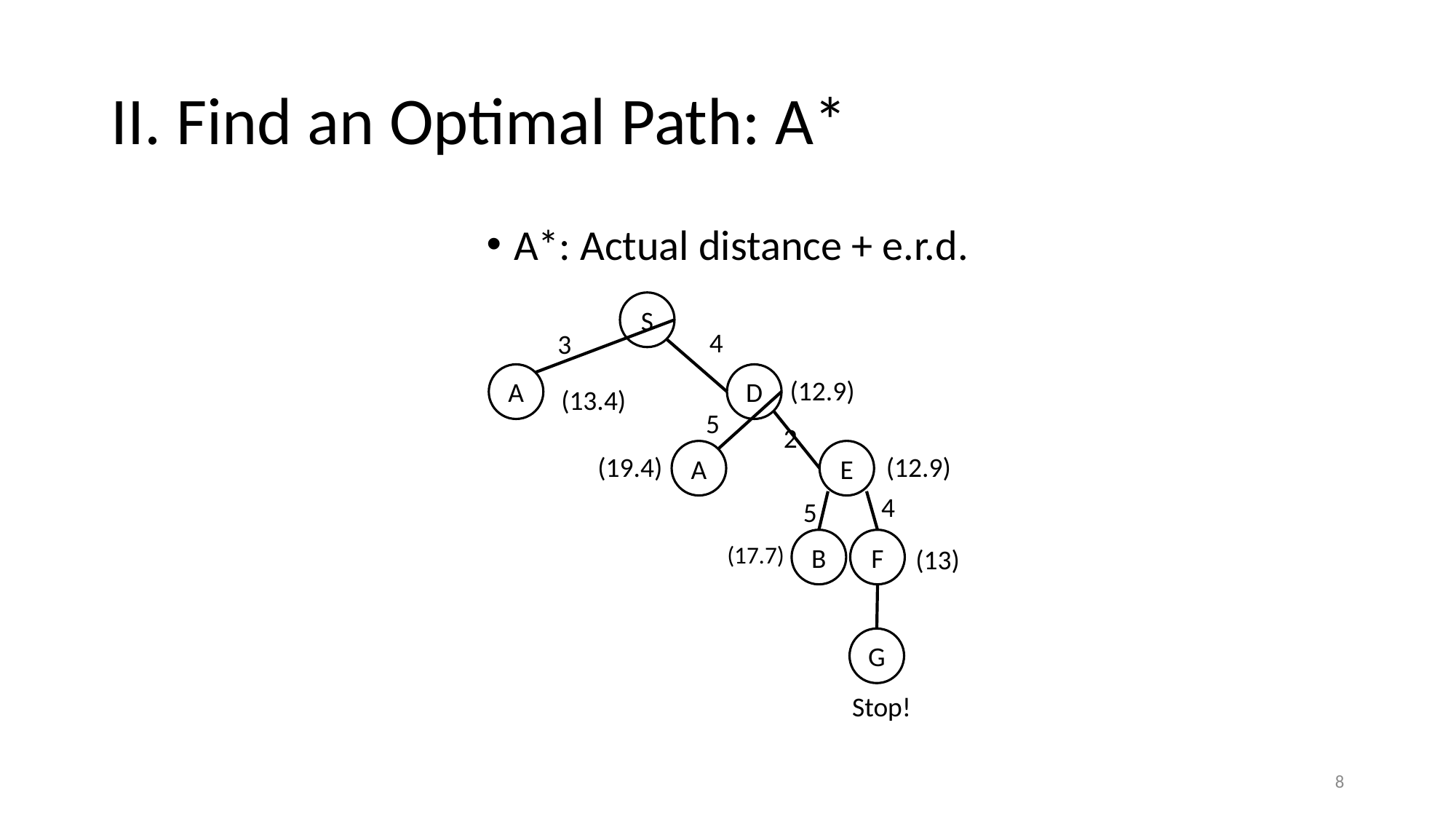

# II. Find an Optimal Path: A*
A*: Actual distance + e.r.d.
S
4
3
A
D
(12.9)
(13.4)
5
2
A
E
(19.4)
(12.9)
4
5
B
F
(17.7)
(13)
G
Stop!
8